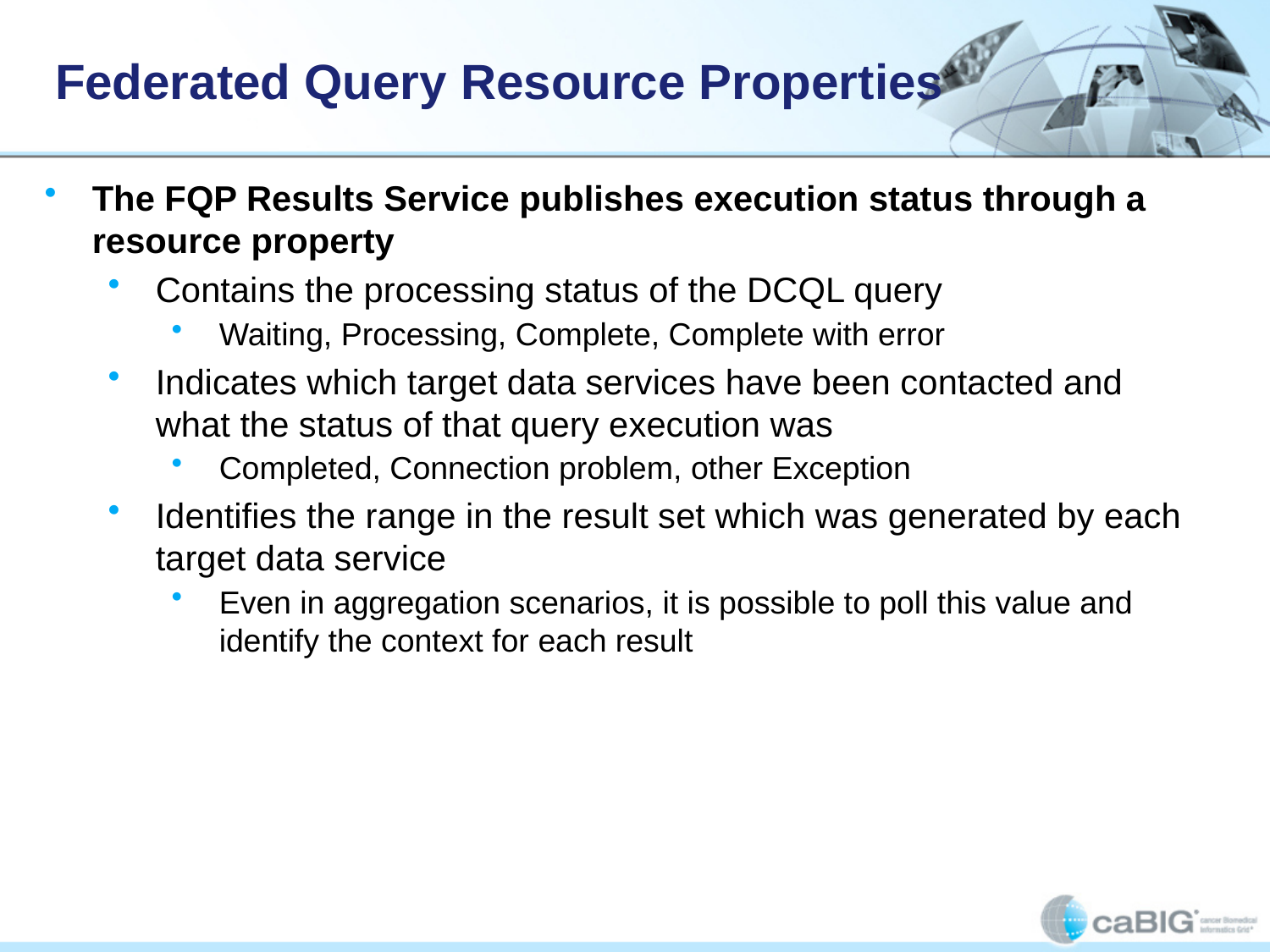

# Federated Query Resource Properties
The FQP Results Service publishes execution status through a resource property
Contains the processing status of the DCQL query
Waiting, Processing, Complete, Complete with error
Indicates which target data services have been contacted and what the status of that query execution was
Completed, Connection problem, other Exception
Identifies the range in the result set which was generated by each target data service
Even in aggregation scenarios, it is possible to poll this value and identify the context for each result